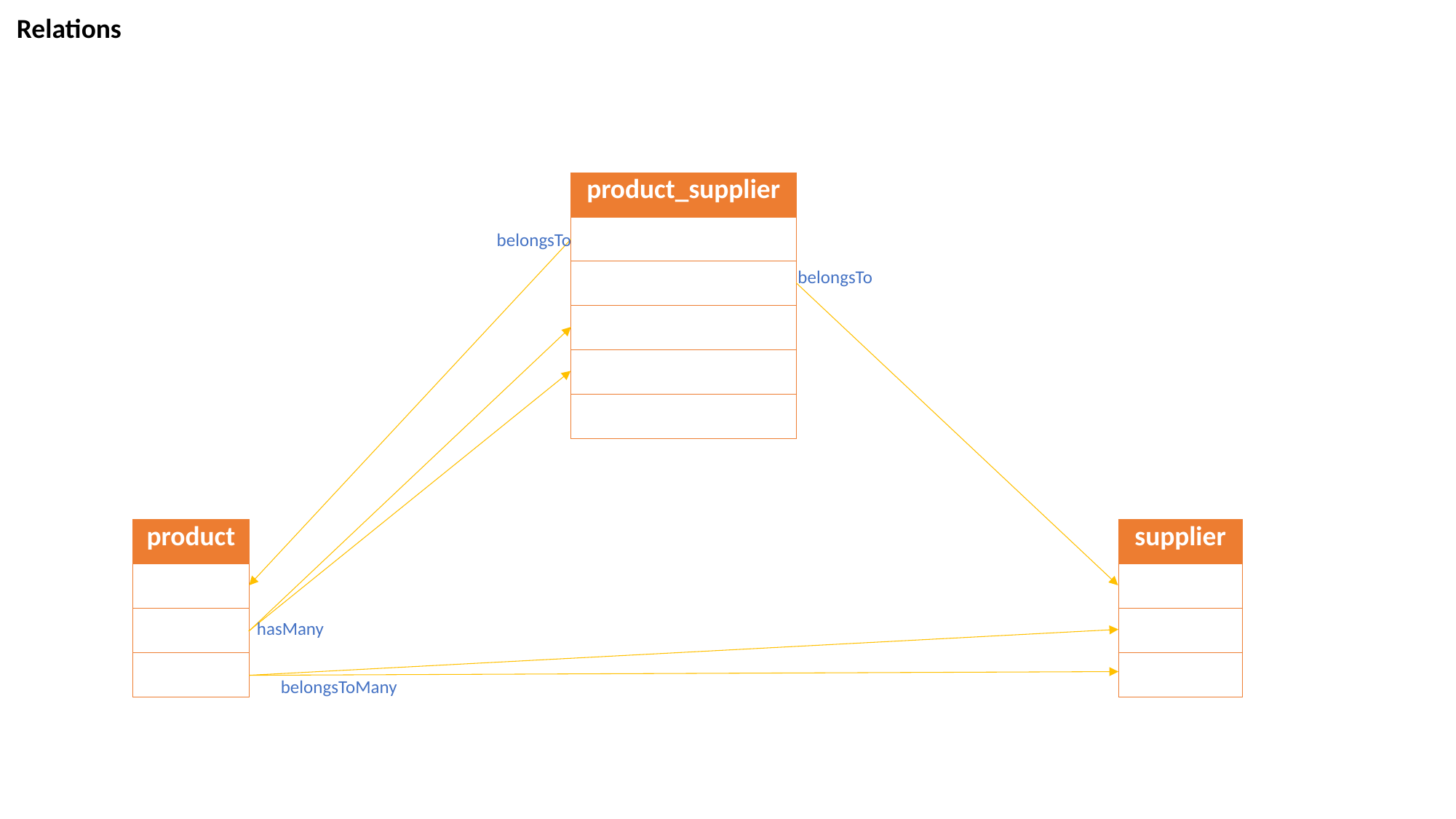

Relations
| product\_supplier |
| --- |
|  |
|  |
|  |
|  |
|  |
belongsTo
belongsTo
| product |
| --- |
|  |
|  |
|  |
| supplier |
| --- |
|  |
|  |
|  |
hasMany
belongsToMany